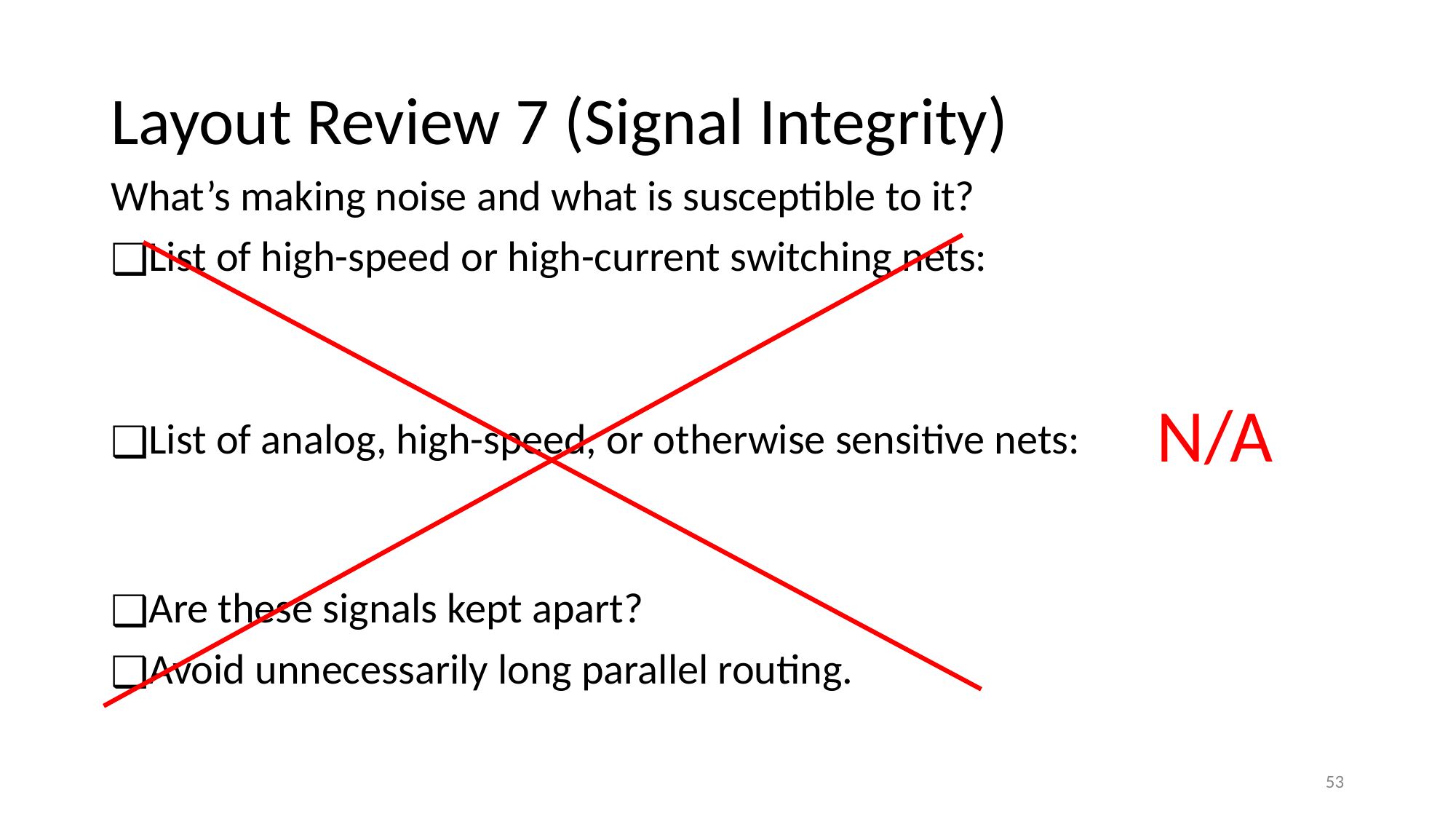

# Layout Review 7 (Signal Integrity)
What’s making noise and what is susceptible to it?
List of high-speed or high-current switching nets:

List of analog, high-speed, or otherwise sensitive nets:

Are these signals kept apart?
Avoid unnecessarily long parallel routing.

N/A
53